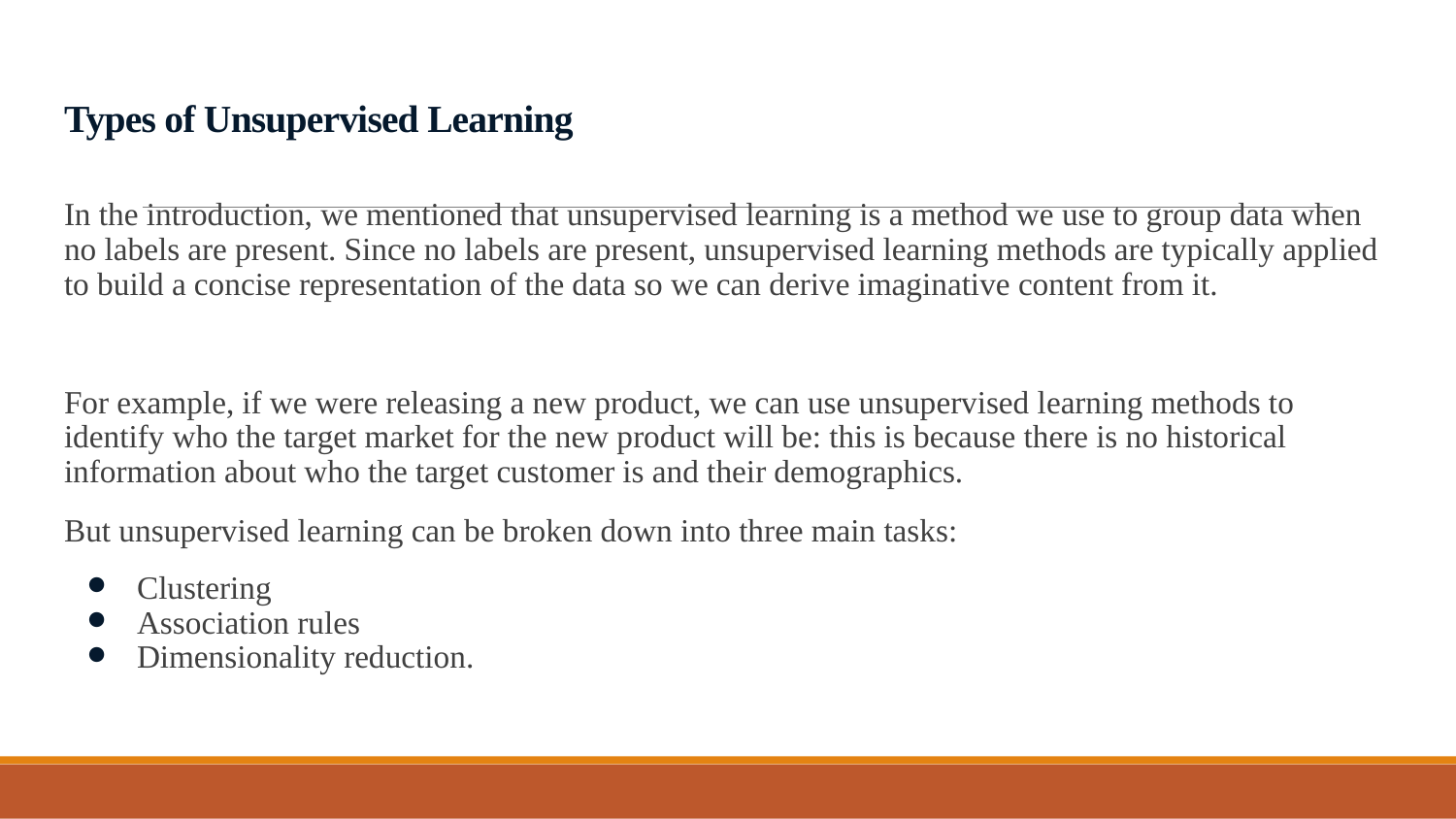

# Types of Unsupervised Learning

In the introduction, we mentioned that unsupervised learning is a method we use to group data when no labels are present. Since no labels are present, unsupervised learning methods are typically applied to build a concise representation of the data so we can derive imaginative content from it.

For example, if we were releasing a new product, we can use unsupervised learning methods to identify who the target market for the new product will be: this is because there is no historical information about who the target customer is and their demographics.
But unsupervised learning can be broken down into three main tasks:
Clustering
Association rules
Dimensionality reduction.